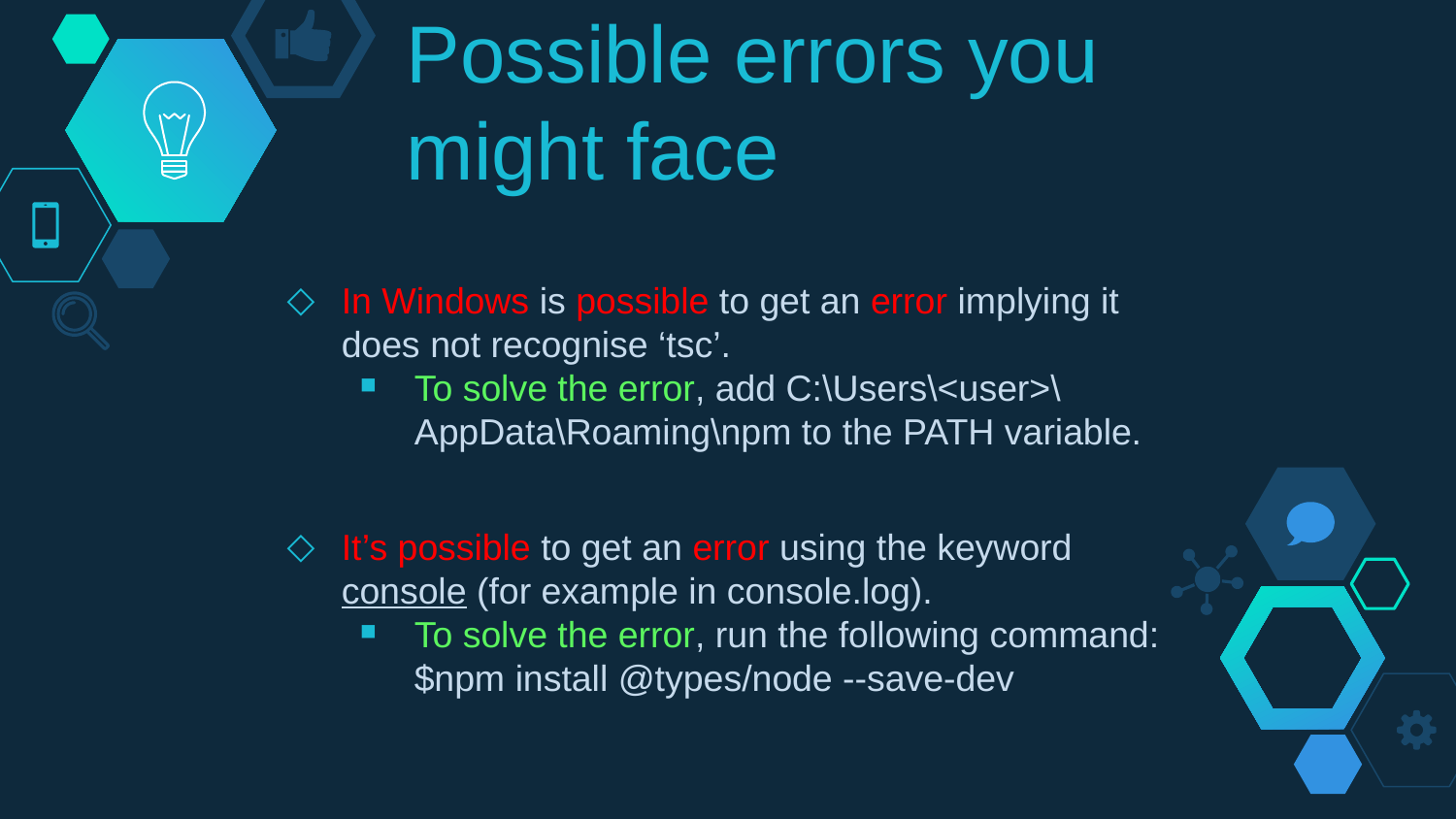

# Possible errors you might face
In Windows is possible to get an error implying it does not recognise ‘tsc’.
To solve the error, add C:\Users\<user>\AppData\Roaming\npm to the PATH variable.
It’s possible to get an error using the keyword console (for example in console.log).
To solve the error, run the following command: $npm install @types/node --save-dev